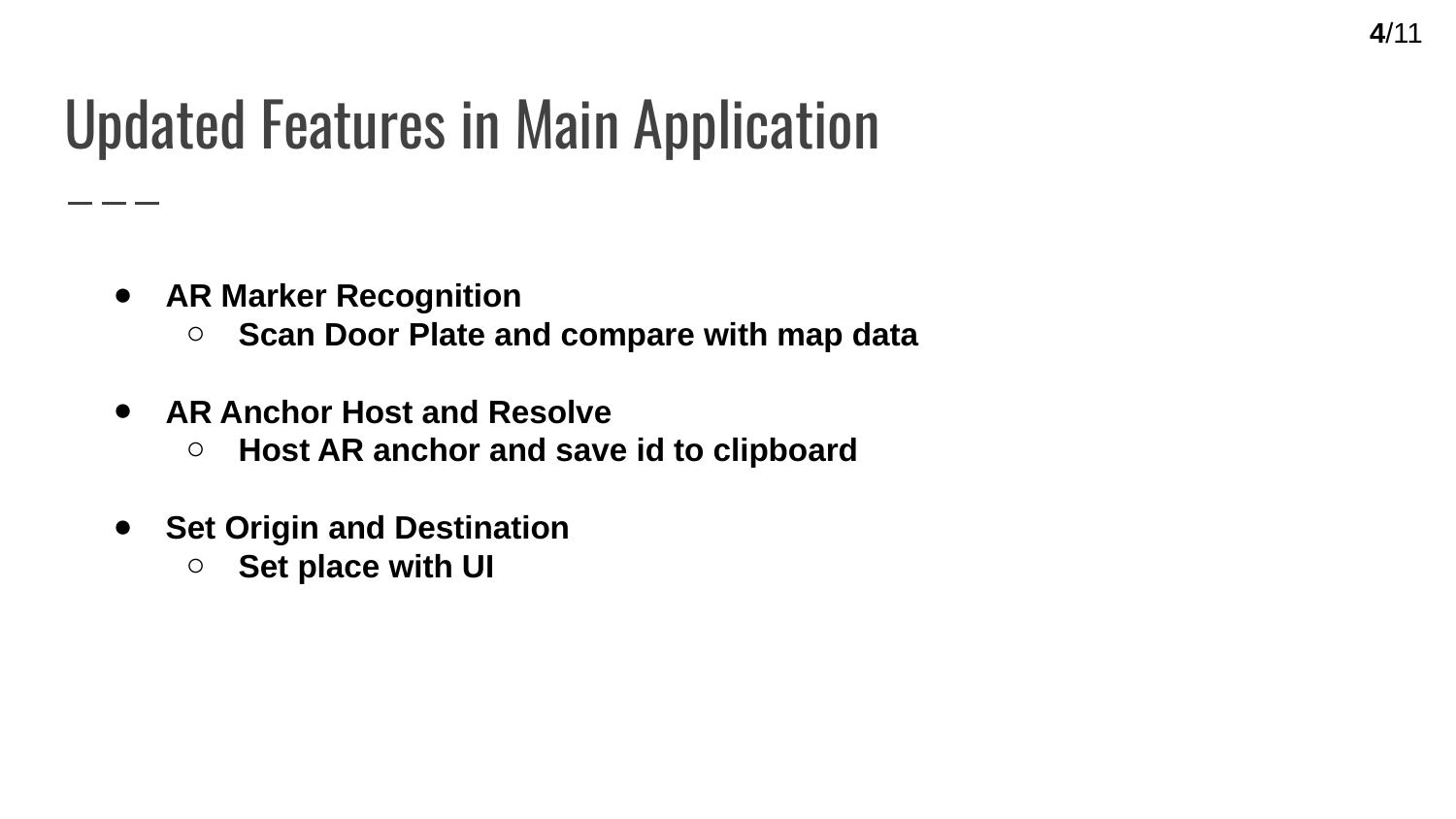

4/11
# Updated Features in Main Application
AR Marker Recognition
Scan Door Plate and compare with map data

AR Anchor Host and Resolve
Host AR anchor and save id to clipboard

Set Origin and Destination
Set place with UI